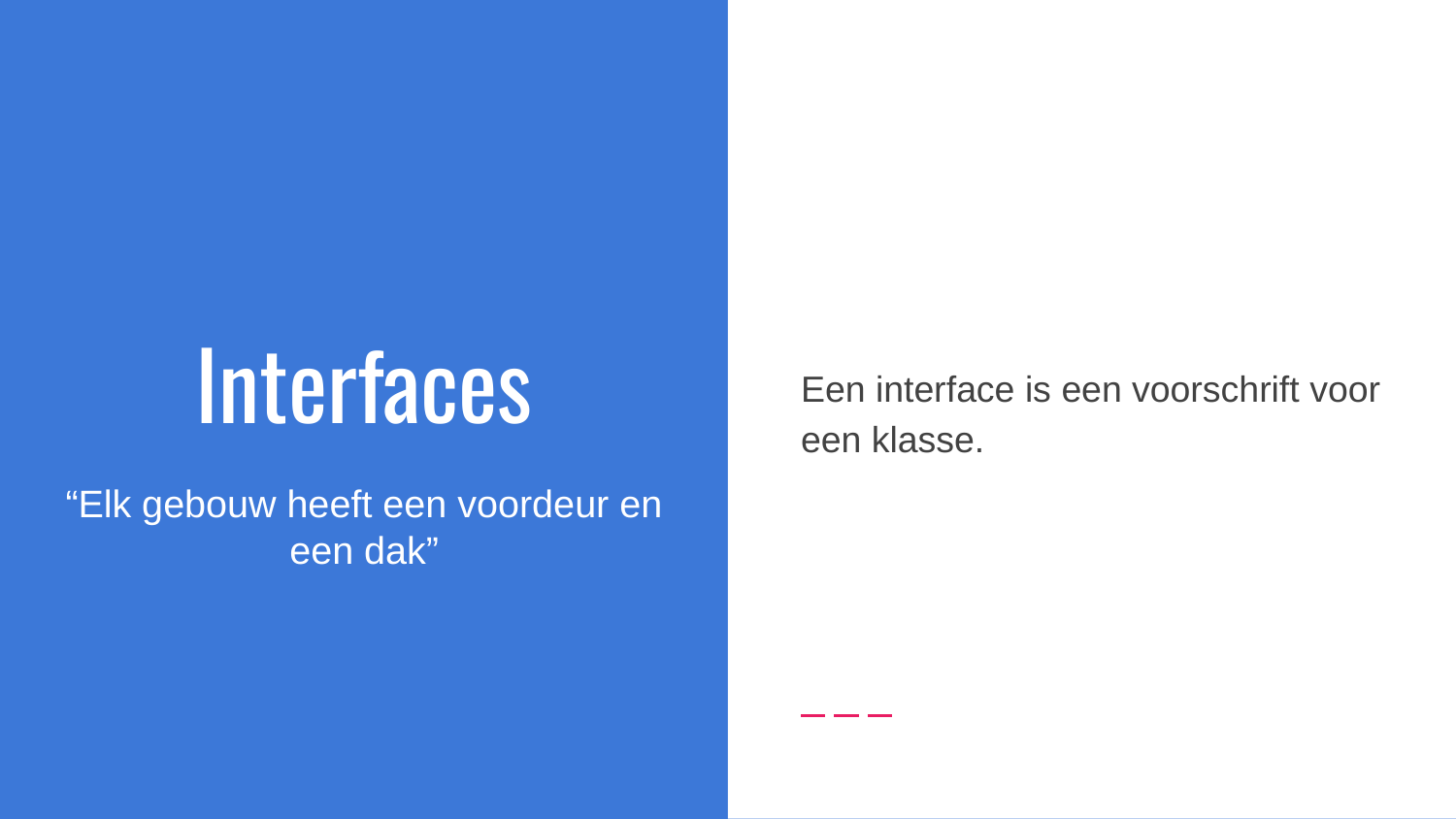

Een interface is een voorschrift voor een klasse.
# Interfaces
“Elk gebouw heeft een voordeur en een dak”